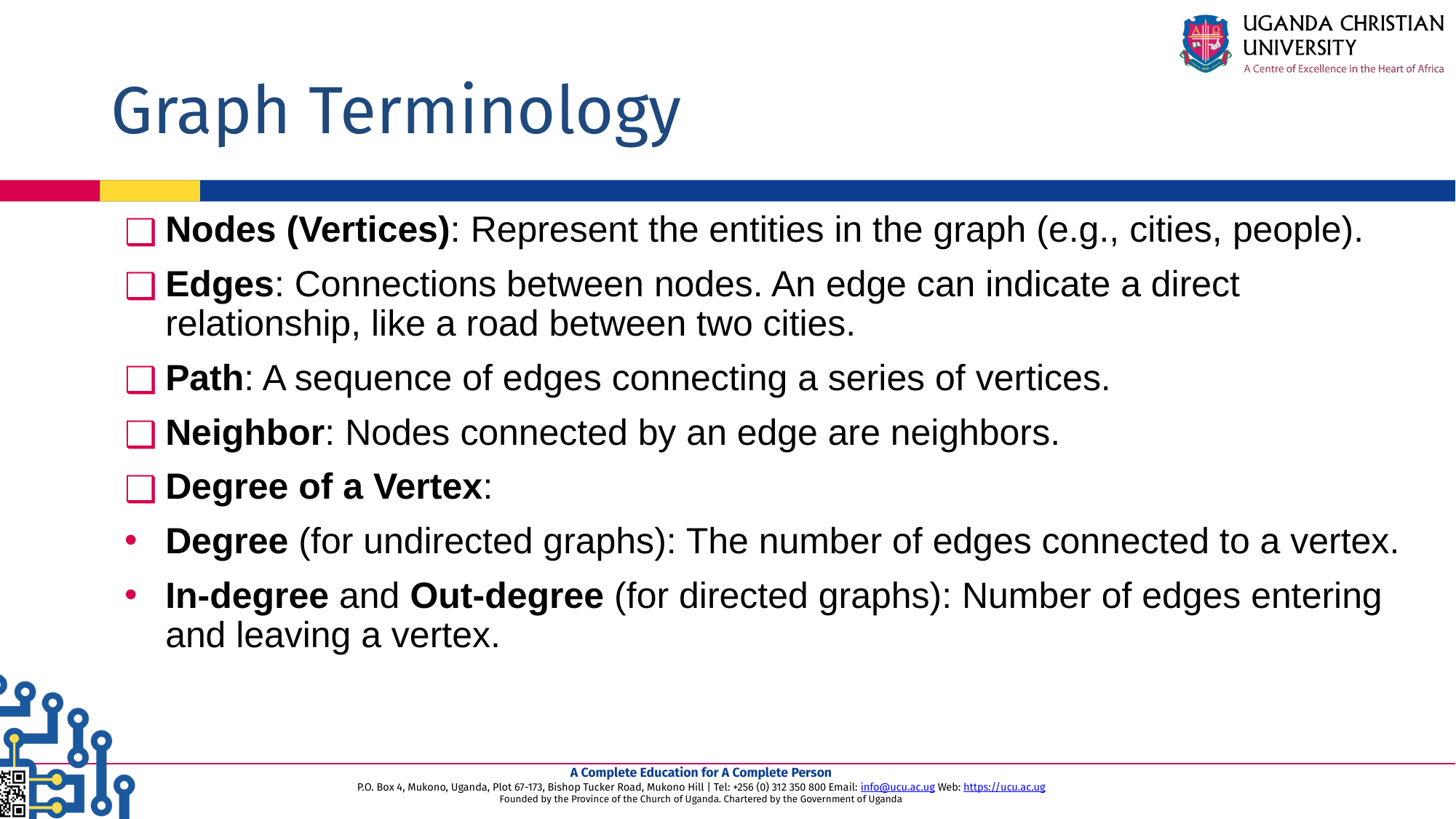

# Graph Terminology
Nodes (Vertices): Represent the entities in the graph (e.g., cities, people).
Edges: Connections between nodes. An edge can indicate a direct relationship, like a road between two cities.
Path: A sequence of edges connecting a series of vertices.
Neighbor: Nodes connected by an edge are neighbors.
Degree of a Vertex:
Degree (for undirected graphs): The number of edges connected to a vertex.
In-degree and Out-degree (for directed graphs): Number of edges entering and leaving a vertex.